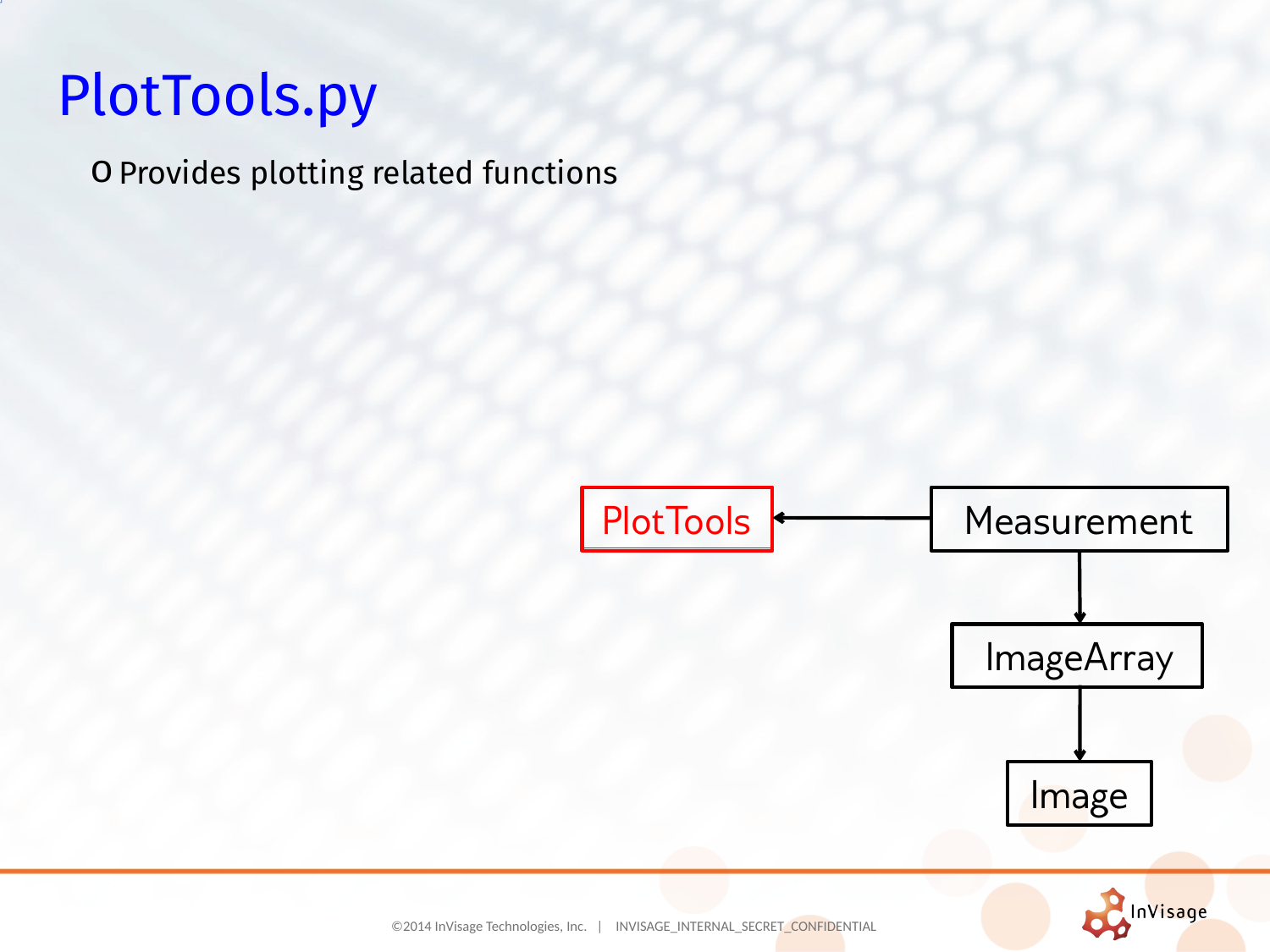

# PlotTools.py
Provides plotting related functions

PlotTools
Measurement

ImageArray

Image